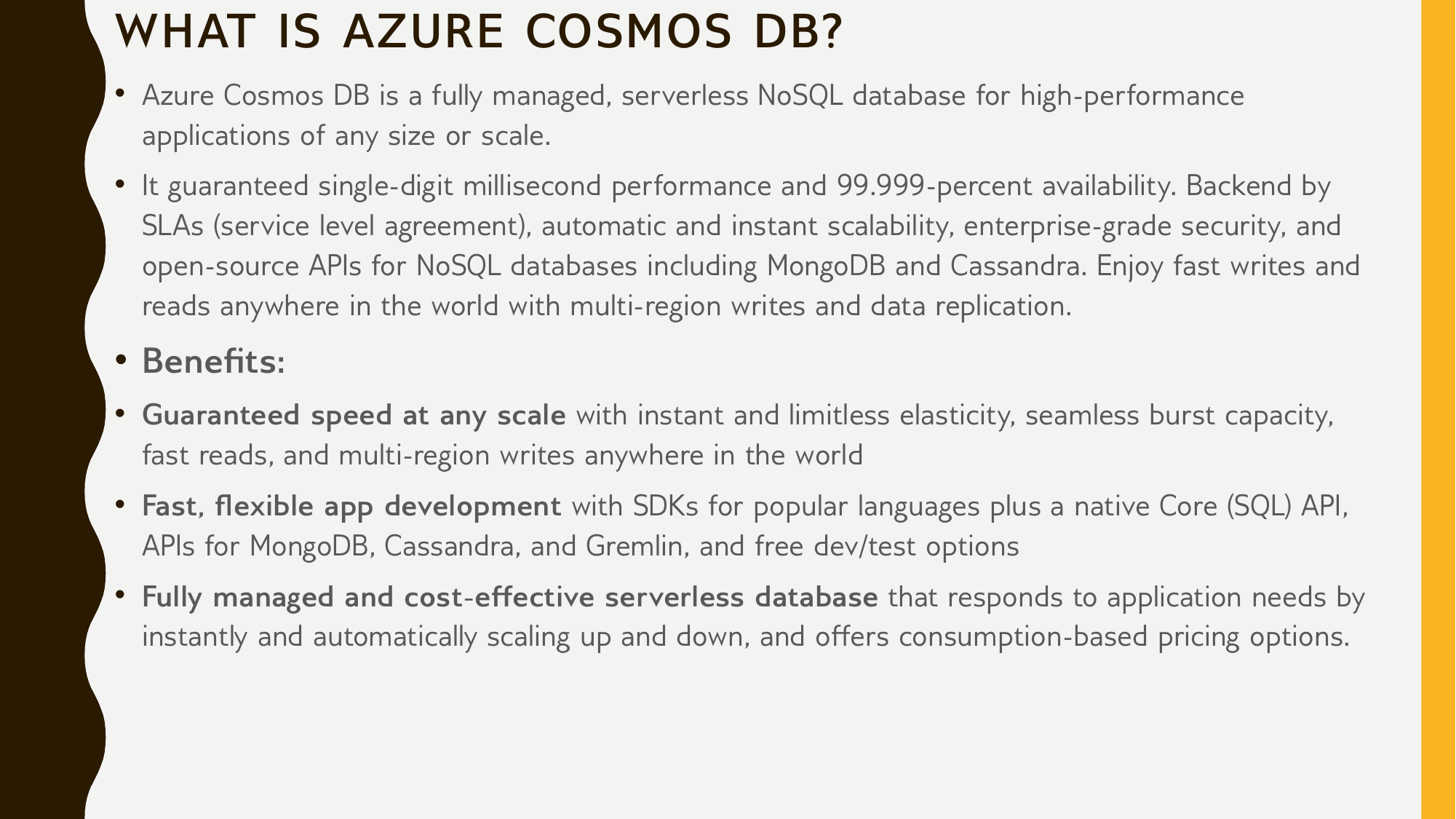

# What is Azure Cosmos DB?
Azure Cosmos DB is a fully managed, serverless NoSQL database for high-performance applications of any size or scale.
It guaranteed single-digit millisecond performance and 99.999-percent availability. Backend by SLAs (service level agreement), automatic and instant scalability, enterprise-grade security, and open-source APIs for NoSQL databases including MongoDB and Cassandra. Enjoy fast writes and reads anywhere in the world with multi-region writes and data replication.
Benefits:
Guaranteed speed at any scale with instant and limitless elasticity, seamless burst capacity, fast reads, and multi-region writes anywhere in the world
Fast, flexible app development with SDKs for popular languages plus a native Core (SQL) API, APIs for MongoDB, Cassandra, and Gremlin, and free dev/test options
Fully managed and cost-effective serverless database that responds to application needs by instantly and automatically scaling up and down, and offers consumption-based pricing options.